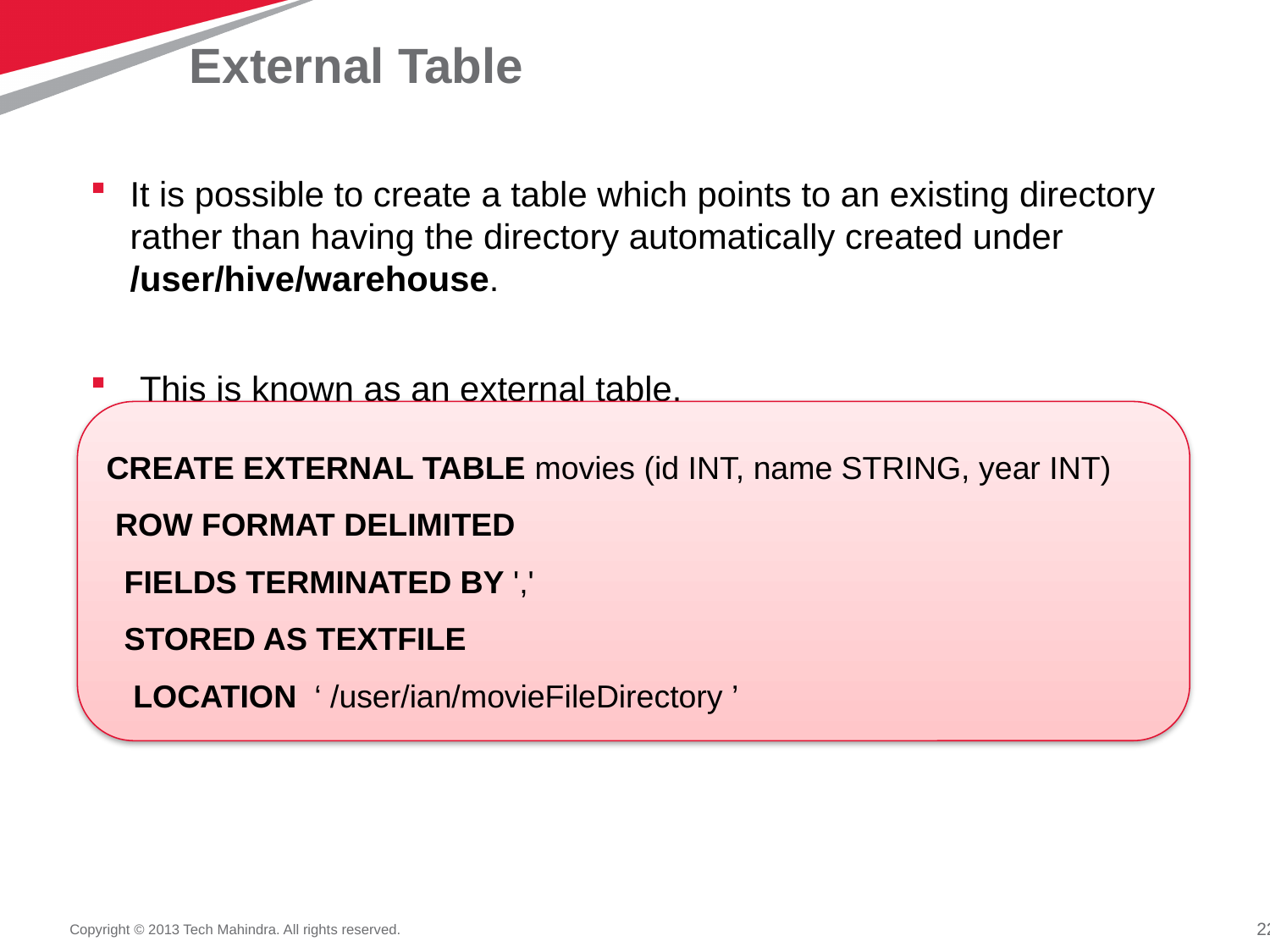

# External Table
It is possible to create a table which points to an existing directory rather than having the directory automatically created under /user/hive/warehouse.

 This is known as an external table.
CREATE EXTERNAL TABLE movies (id INT, name STRING, year INT)
 ROW FORMAT DELIMITED
  FIELDS TERMINATED BY ','
  STORED AS TEXTFILE
   LOCATION  ‘ /user/ian/movieFileDirectory ’